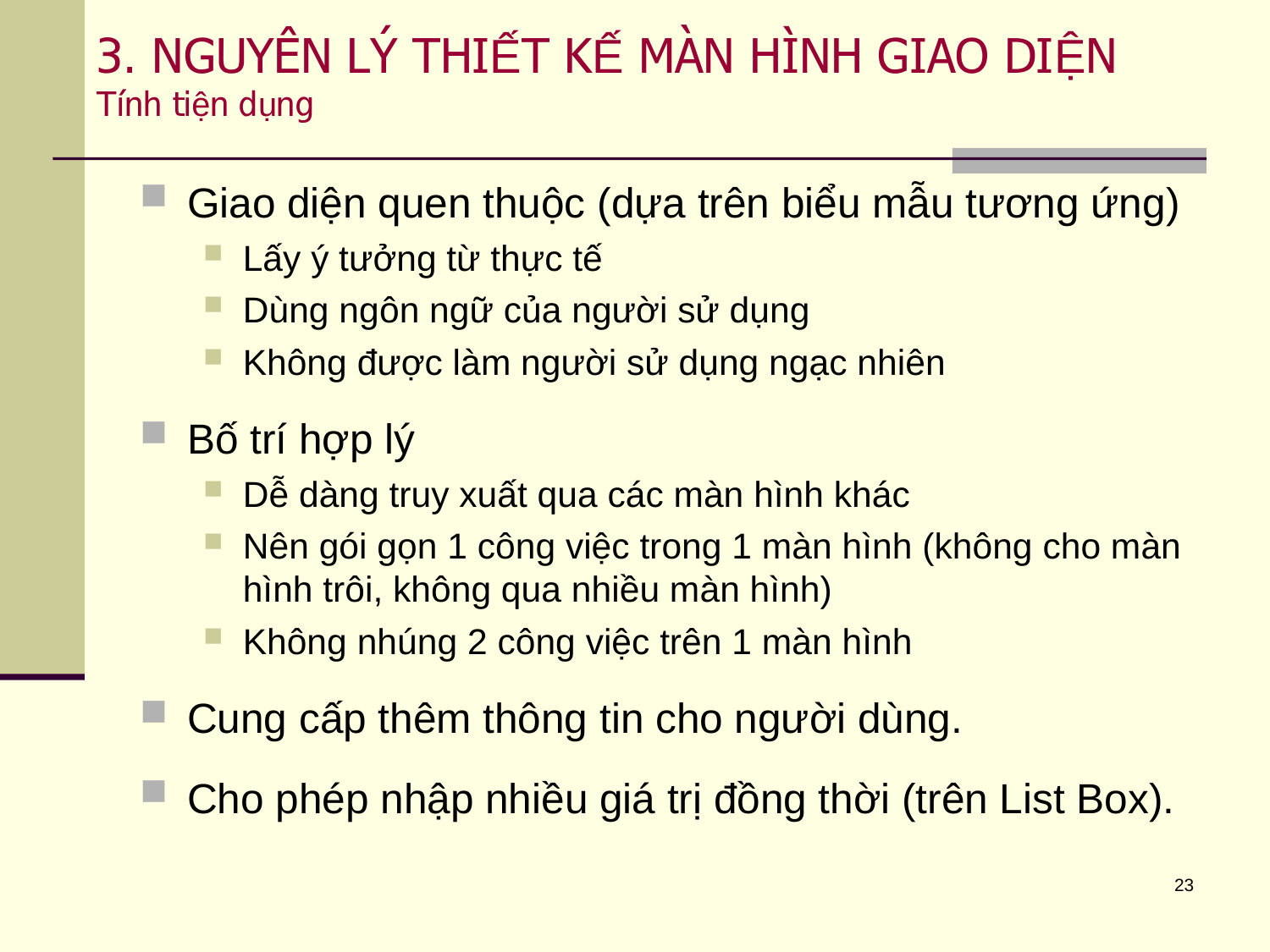

# 3. NGUYÊN LÝ THIẾT KẾ MÀN HÌNH GIAO DIỆN Tính tiện dụng
Giao diện quen thuộc (dựa trên biểu mẫu tương ứng)
Lấy ý tưởng từ thực tế
Dùng ngôn ngữ của người sử dụng
Không được làm người sử dụng ngạc nhiên
Bố trí hợp lý
Dễ dàng truy xuất qua các màn hình khác
Nên gói gọn 1 công việc trong 1 màn hình (không cho màn hình trôi, không qua nhiều màn hình)
Không nhúng 2 công việc trên 1 màn hình
Cung cấp thêm thông tin cho người dùng.
Cho phép nhập nhiều giá trị đồng thời (trên List Box).
23